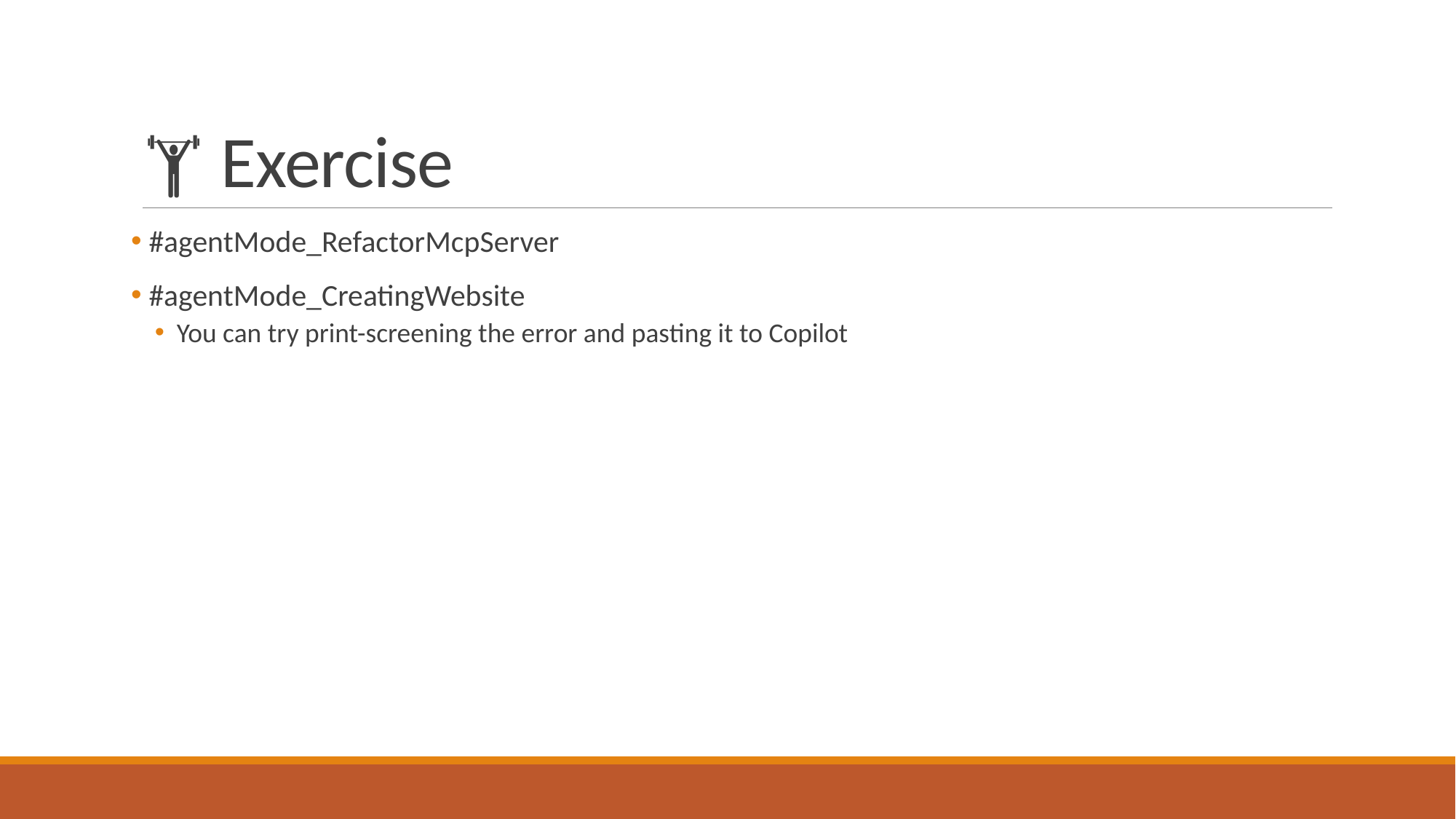

# 🏋️ Exercise
 #agentMode_RefactorMcpServer
 #agentMode_CreatingWebsite
You can try print-screening the error and pasting it to Copilot